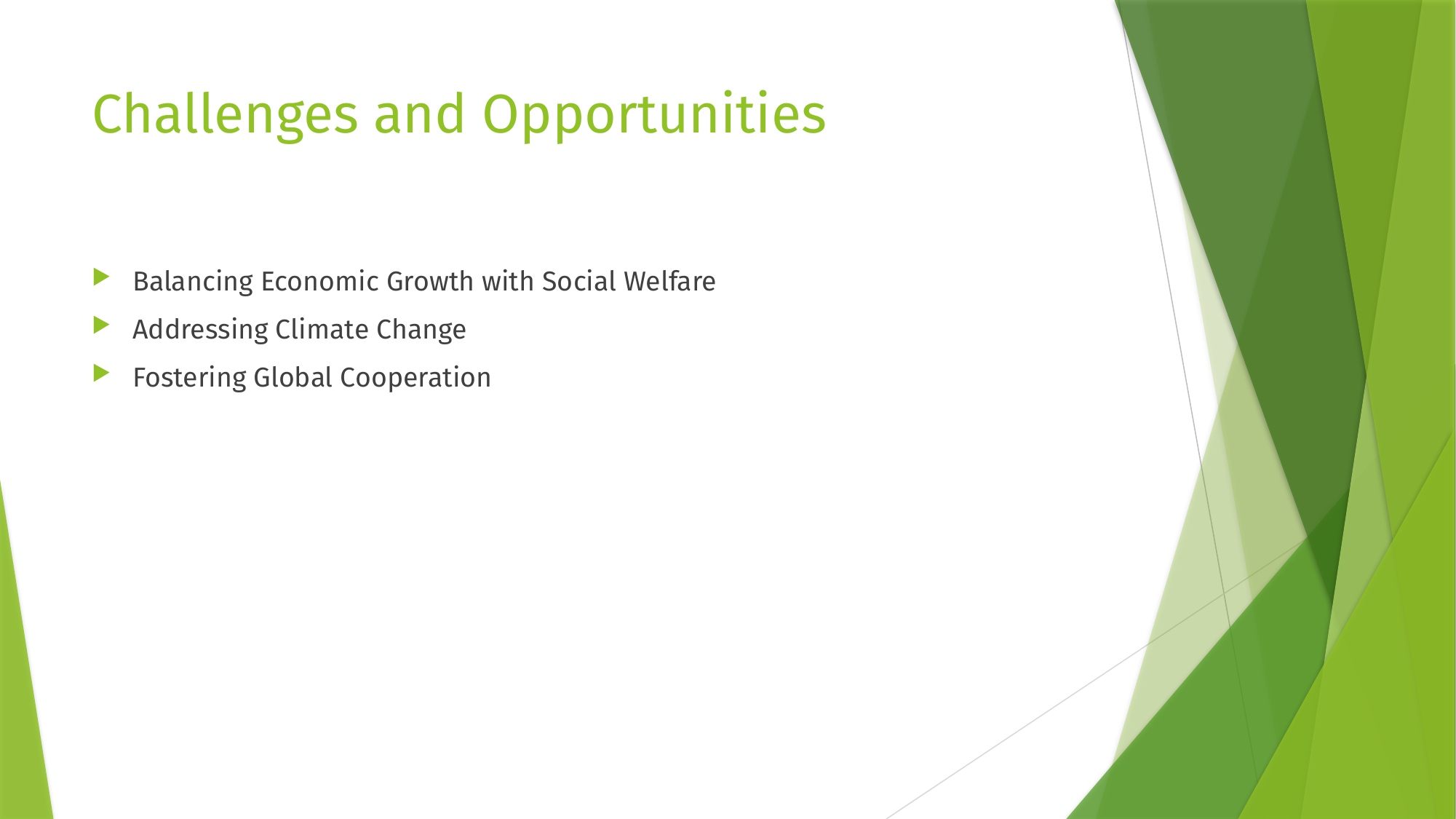

# Challenges and Opportunities
Balancing Economic Growth with Social Welfare
Addressing Climate Change
Fostering Global Cooperation